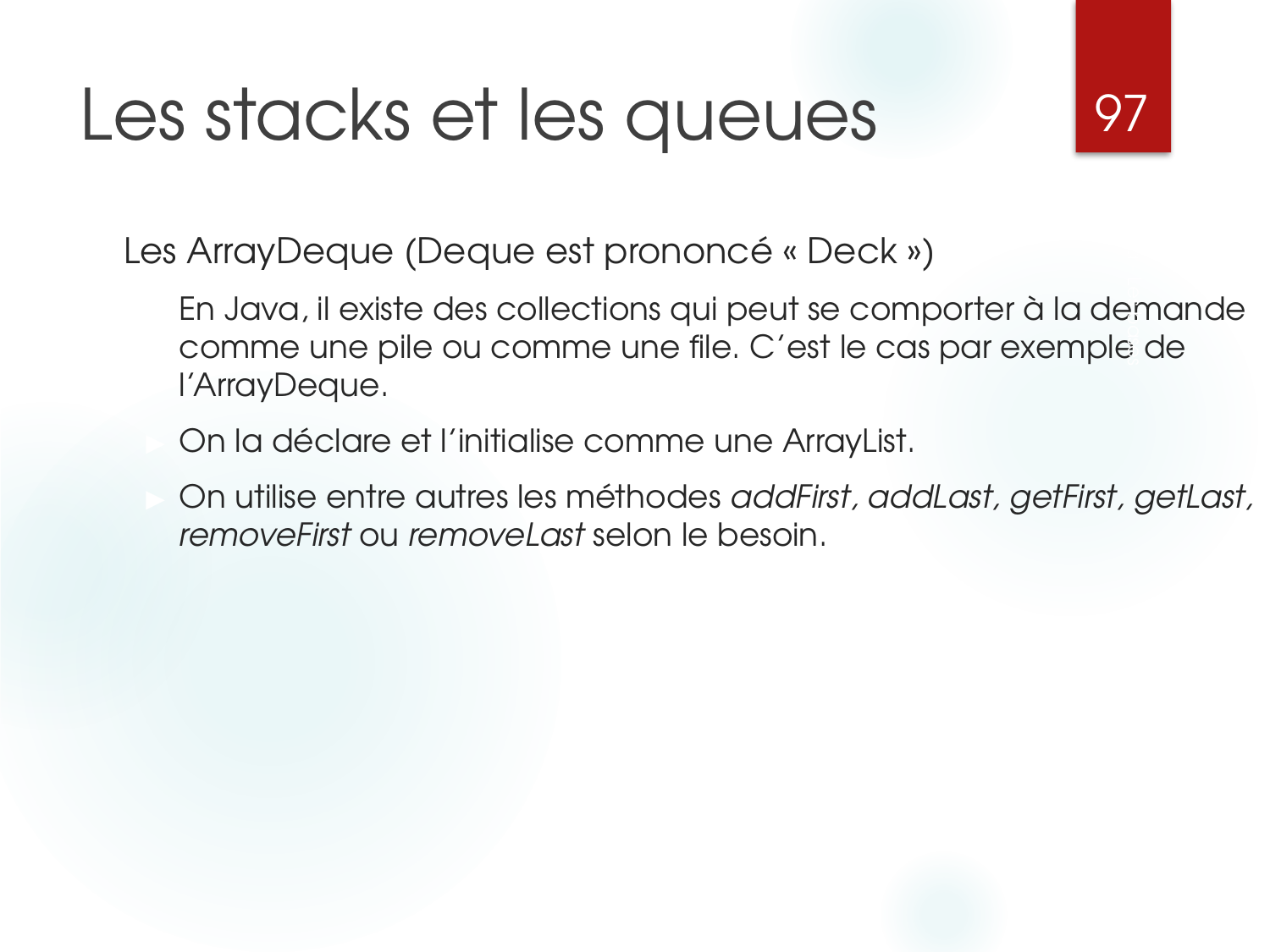

97
# Les stacks et les queues
Les ArrayDeque (Deque est prononcé « Deck »)
En Java, il existe des collections qui peut se comporter à la demande comme une pile ou comme une file. C’est le cas par exemple de l’ArrayDeque.
On la déclare et l’initialise comme une ArrayList.
On utilise entre autres les méthodes addFirst, addLast, getFirst, getLast, removeFirst ou removeLast selon le besoin.
Java - Les bases